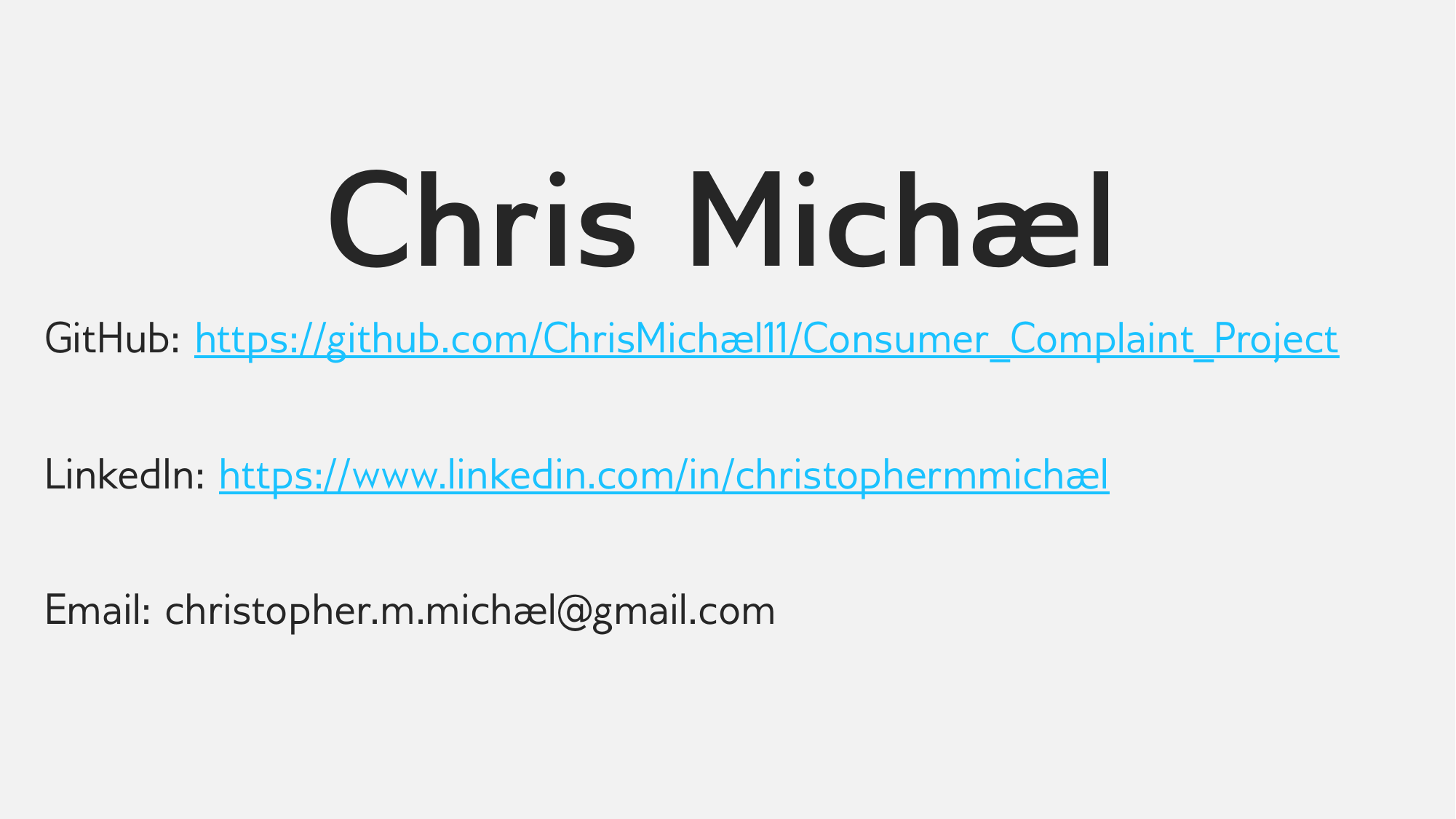

Chris Michael
GitHub: https://github.com/ChrisMichael11/Consumer_Complaint_Project

LinkedIn: https://www.linkedin.com/in/christophermmichael

Email: christopher.m.michael@gmail.com